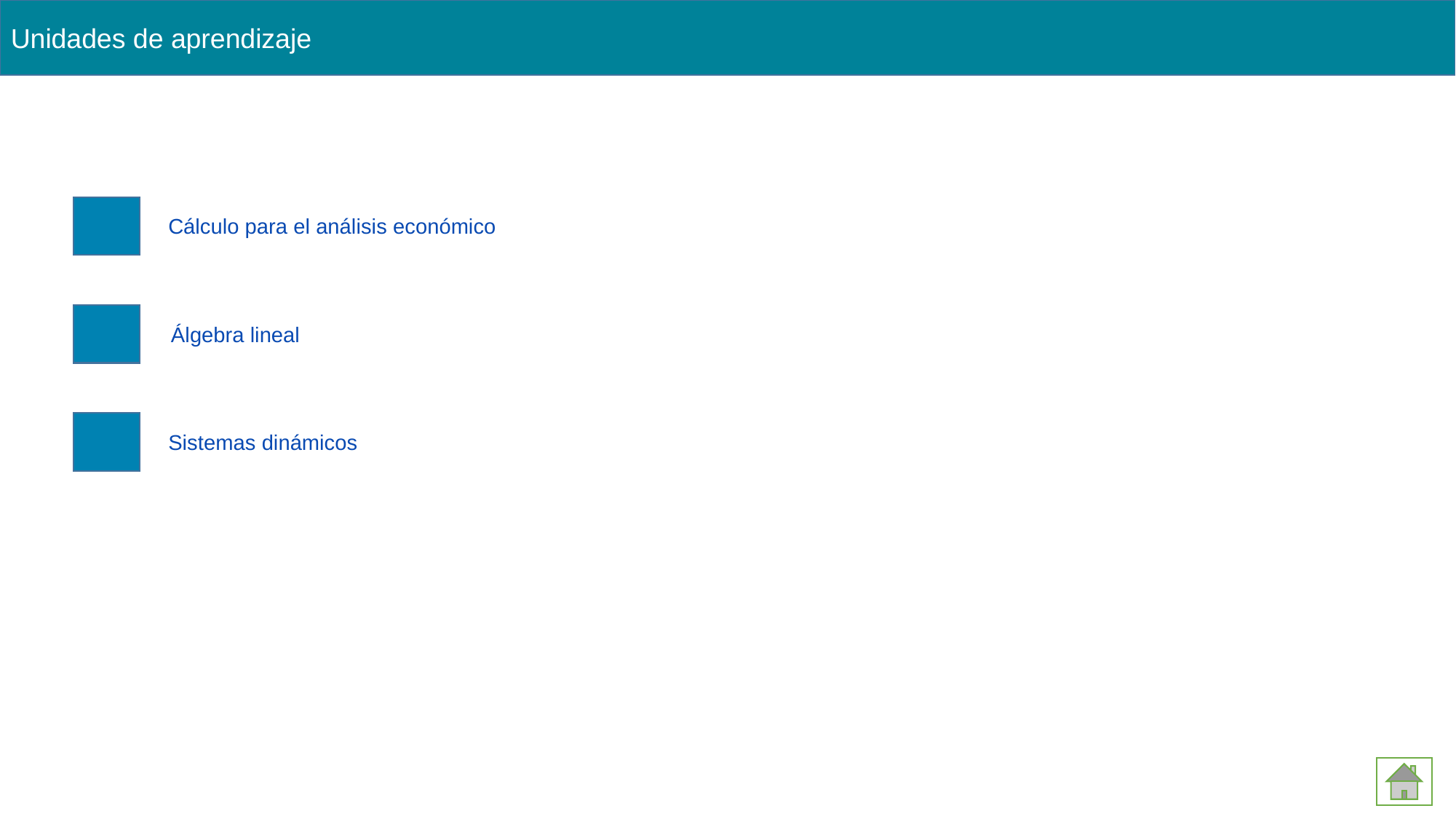

Unidades de aprendizaje

Cálculo para el análisis económico

Álgebra lineal

Sistemas dinámicos